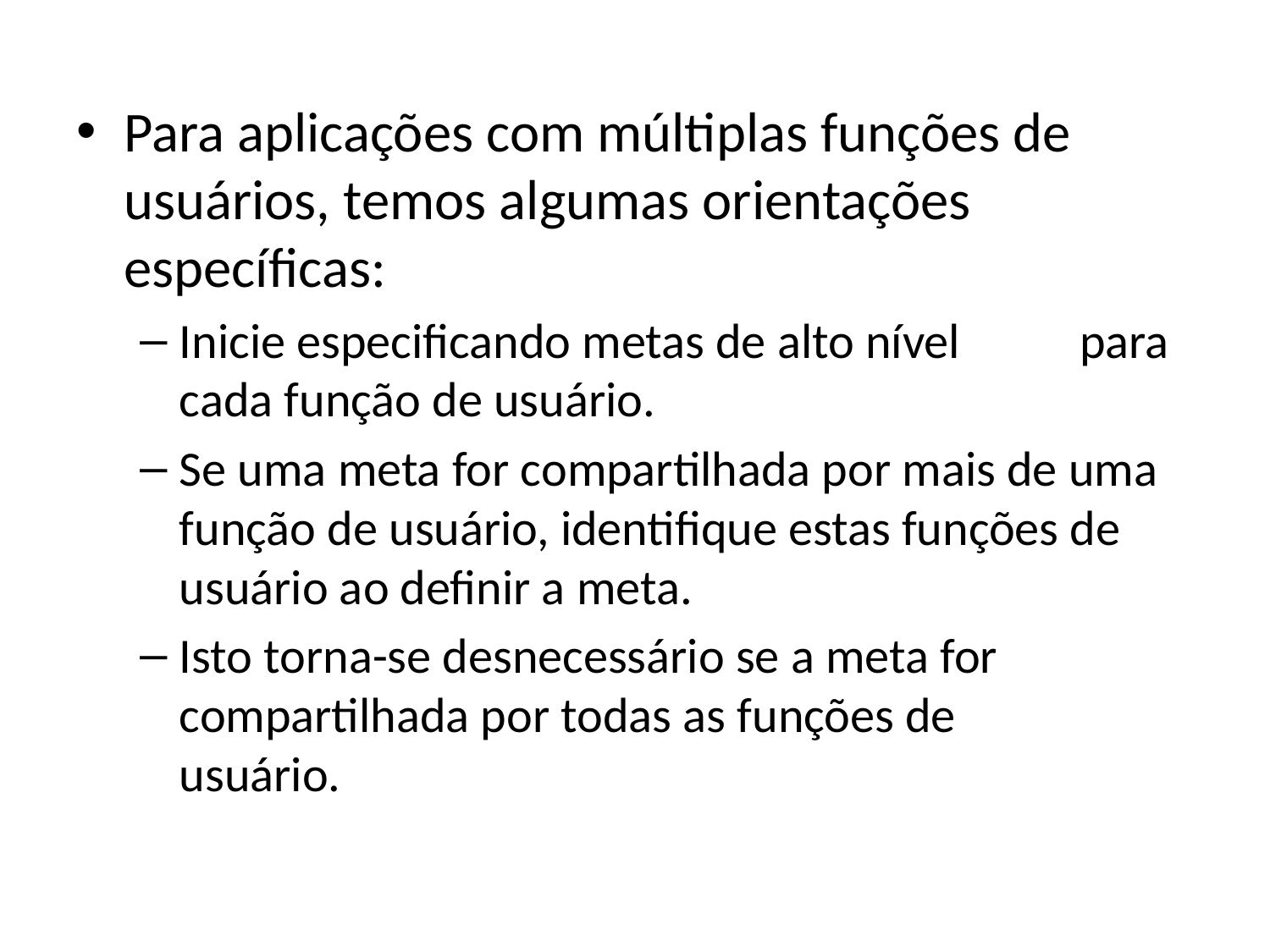

Para aplicações com múltiplas funções de usuários, temos algumas orientações específicas:
Inicie especificando metas de alto nível	 para cada função de usuário.
Se uma meta for compartilhada por mais de uma função de usuário, identifique estas funções de usuário ao definir a meta.
Isto torna-se desnecessário se a meta for compartilhada por todas as funções de	usuário.